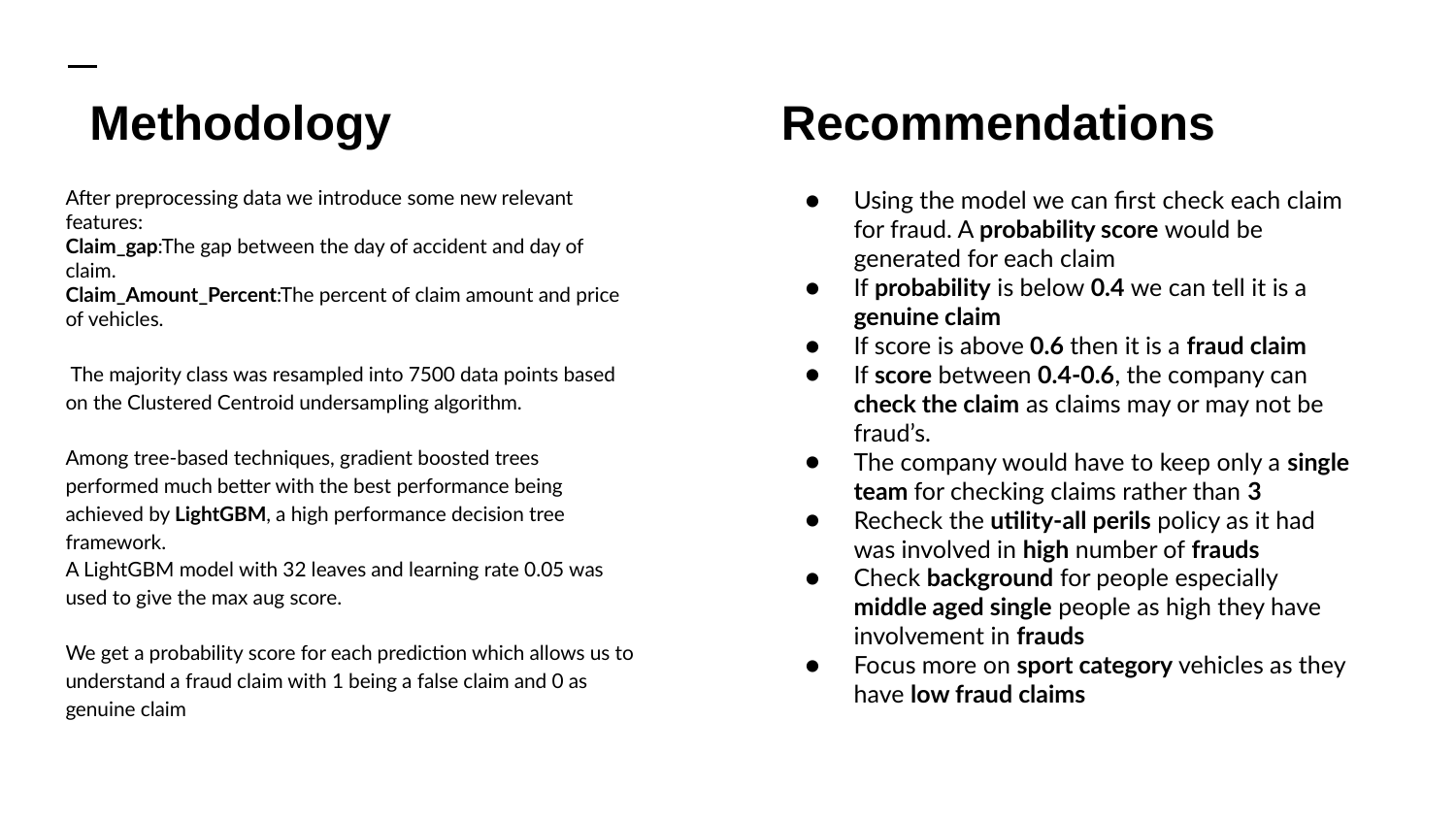

Methodology
# Recommendations
After preprocessing data we introduce some new relevant features:
Claim_gap:The gap between the day of accident and day of claim.
Claim_Amount_Percent:The percent of claim amount and price of vehicles.

 The majority class was resampled into 7500 data points based on the Clustered Centroid undersampling algorithm.

Among tree-based techniques, gradient boosted trees performed much better with the best performance being achieved by LightGBM, a high performance decision tree framework.
A LightGBM model with 32 leaves and learning rate 0.05 was used to give the max aug score.

We get a probability score for each prediction which allows us to understand a fraud claim with 1 being a false claim and 0 as genuine claim

Using the model we can first check each claim for fraud. A probability score would be generated for each claim
If probability is below 0.4 we can tell it is a genuine claim
If score is above 0.6 then it is a fraud claim
If score between 0.4-0.6, the company can check the claim as claims may or may not be fraud’s.
The company would have to keep only a single team for checking claims rather than 3
Recheck the utility-all perils policy as it had was involved in high number of frauds
Check background for people especially middle aged single people as high they have involvement in frauds
Focus more on sport category vehicles as they have low fraud claims